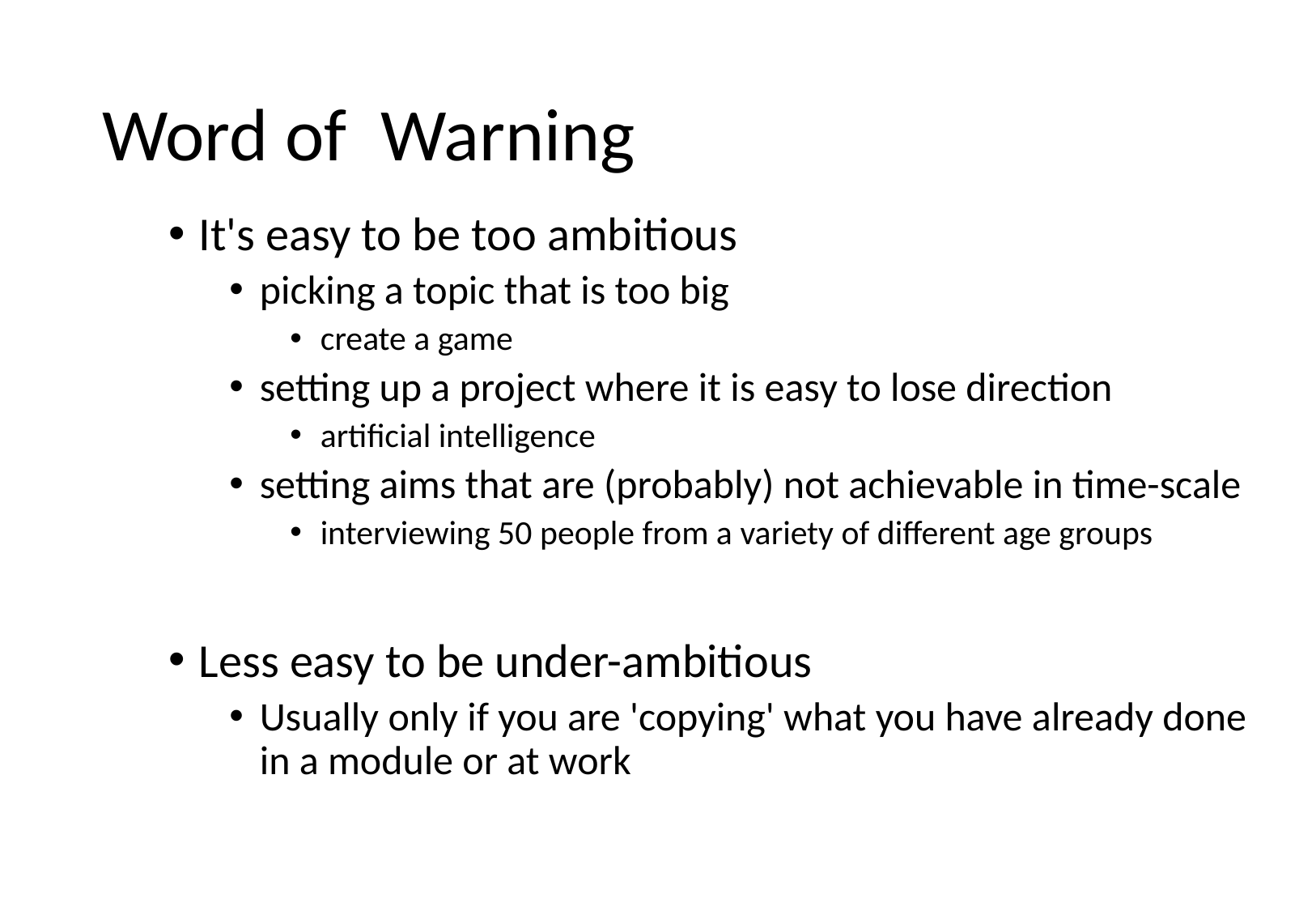

# Word of  Warning

It's easy to be too ambitious
picking a topic that is too big
create a game
setting up a project where it is easy to lose direction
artificial intelligence
setting aims that are (probably) not achievable in time-scale
interviewing 50 people from a variety of different age groups

Less easy to be under-ambitious
Usually only if you are 'copying' what you have already done in a module or at work